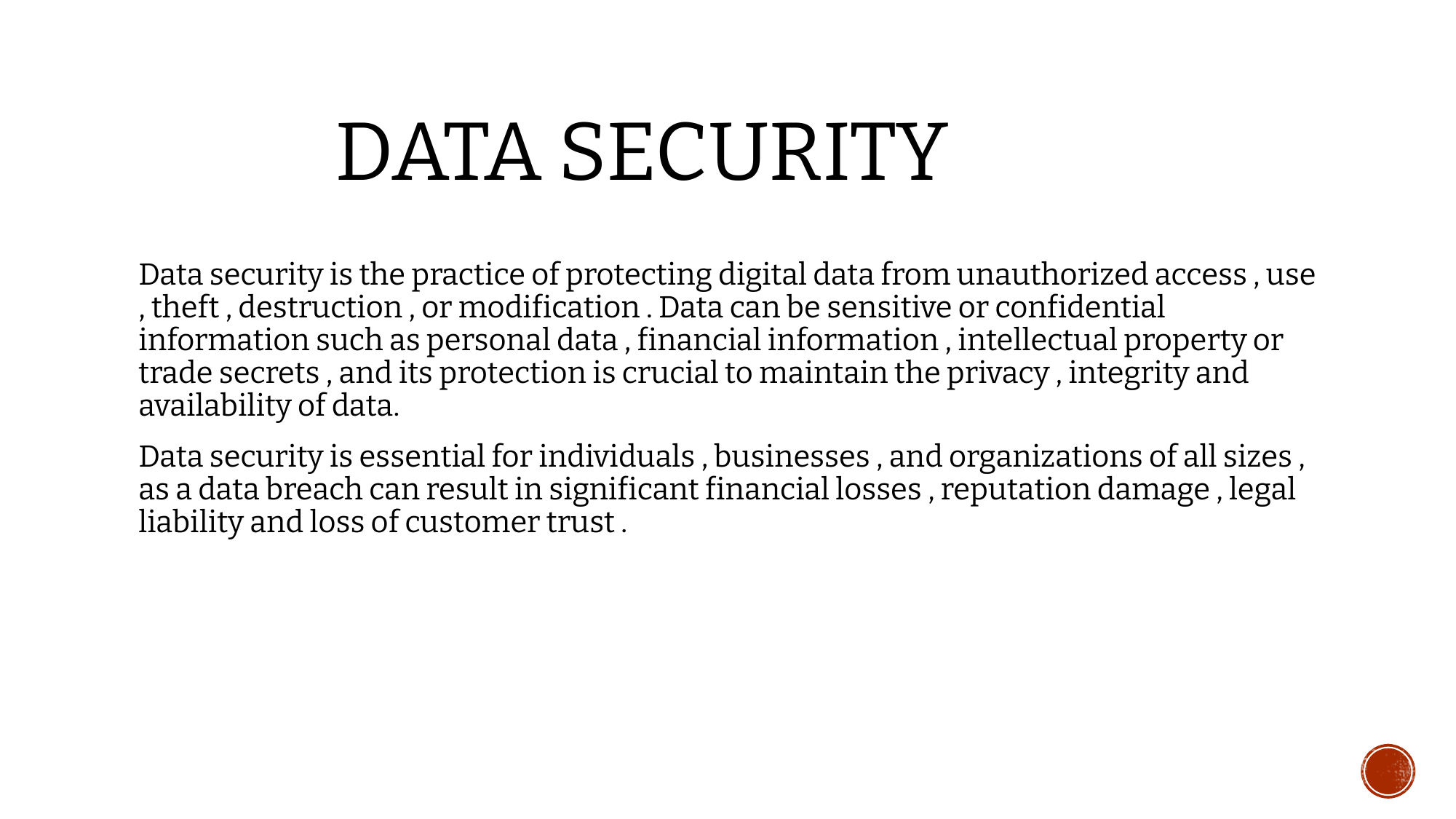

# data security
Data security is the practice of protecting digital data from unauthorized access , use , theft , destruction , or modification . Data can be sensitive or confidential information such as personal data , financial information , intellectual property or trade secrets , and its protection is crucial to maintain the privacy , integrity and availability of data.
Data security is essential for individuals , businesses , and organizations of all sizes , as a data breach can result in significant financial losses , reputation damage , legal liability and loss of customer trust .